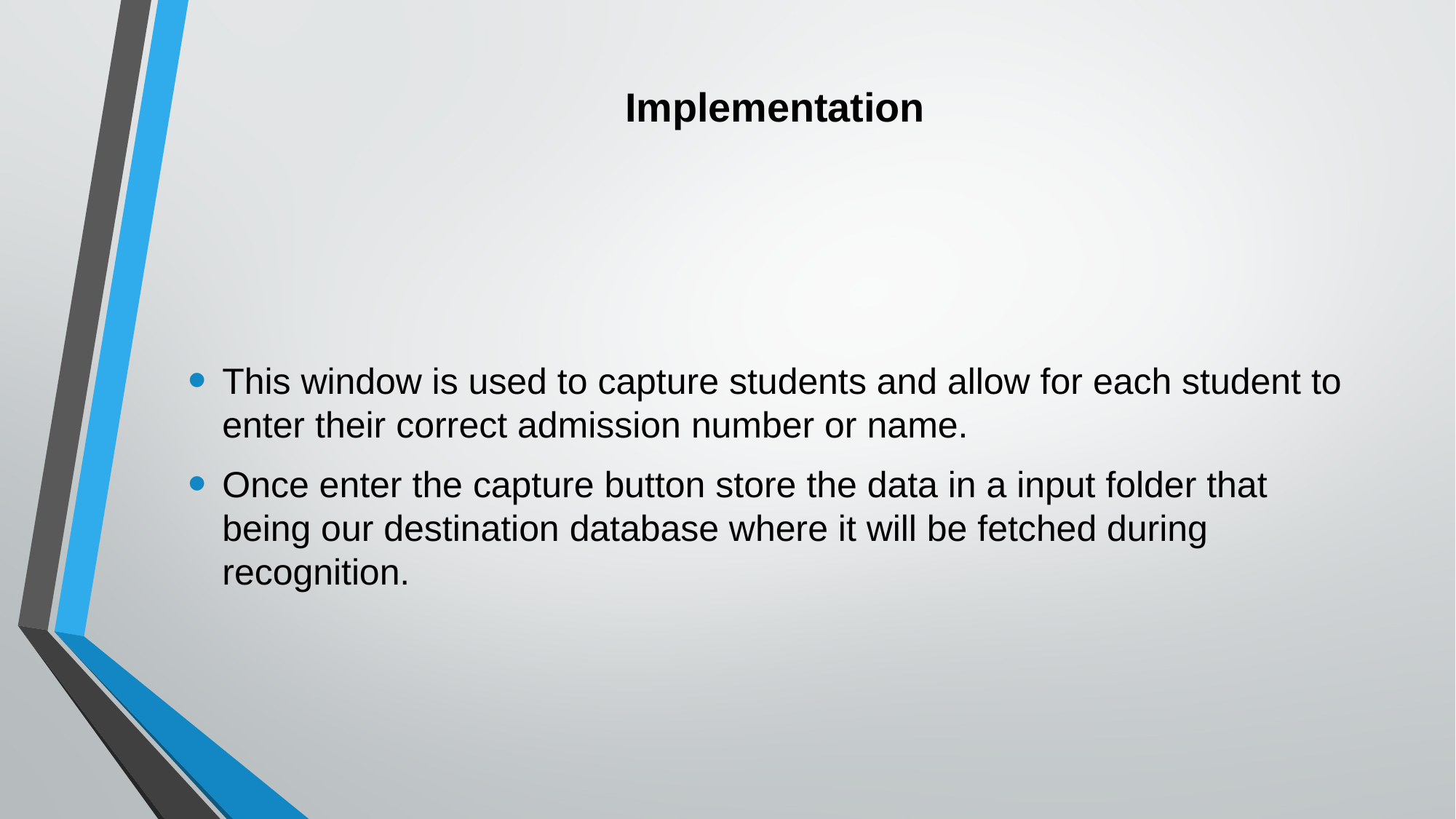

# Implementation
This window is used to capture students and allow for each student to enter their correct admission number or name.
Once enter the capture button store the data in a input folder that being our destination database where it will be fetched during recognition.